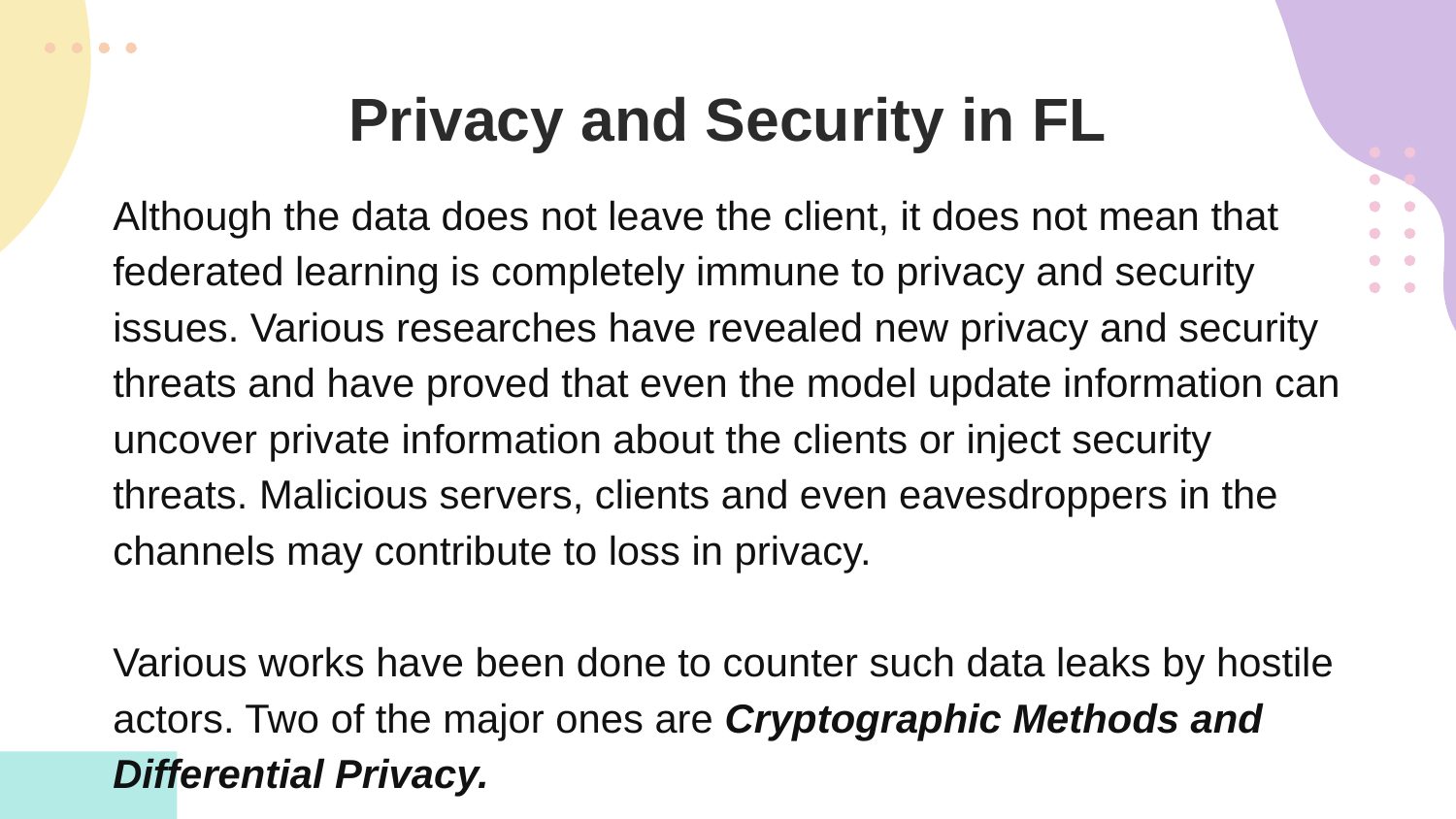

# Privacy and Security in FL
Although the data does not leave the client, it does not mean that federated learning is completely immune to privacy and security issues. Various researches have revealed new privacy and security threats and have proved that even the model update information can uncover private information about the clients or inject security threats. Malicious servers, clients and even eavesdroppers in the channels may contribute to loss in privacy.

Various works have been done to counter such data leaks by hostile actors. Two of the major ones are Cryptographic Methods and Differential Privacy.